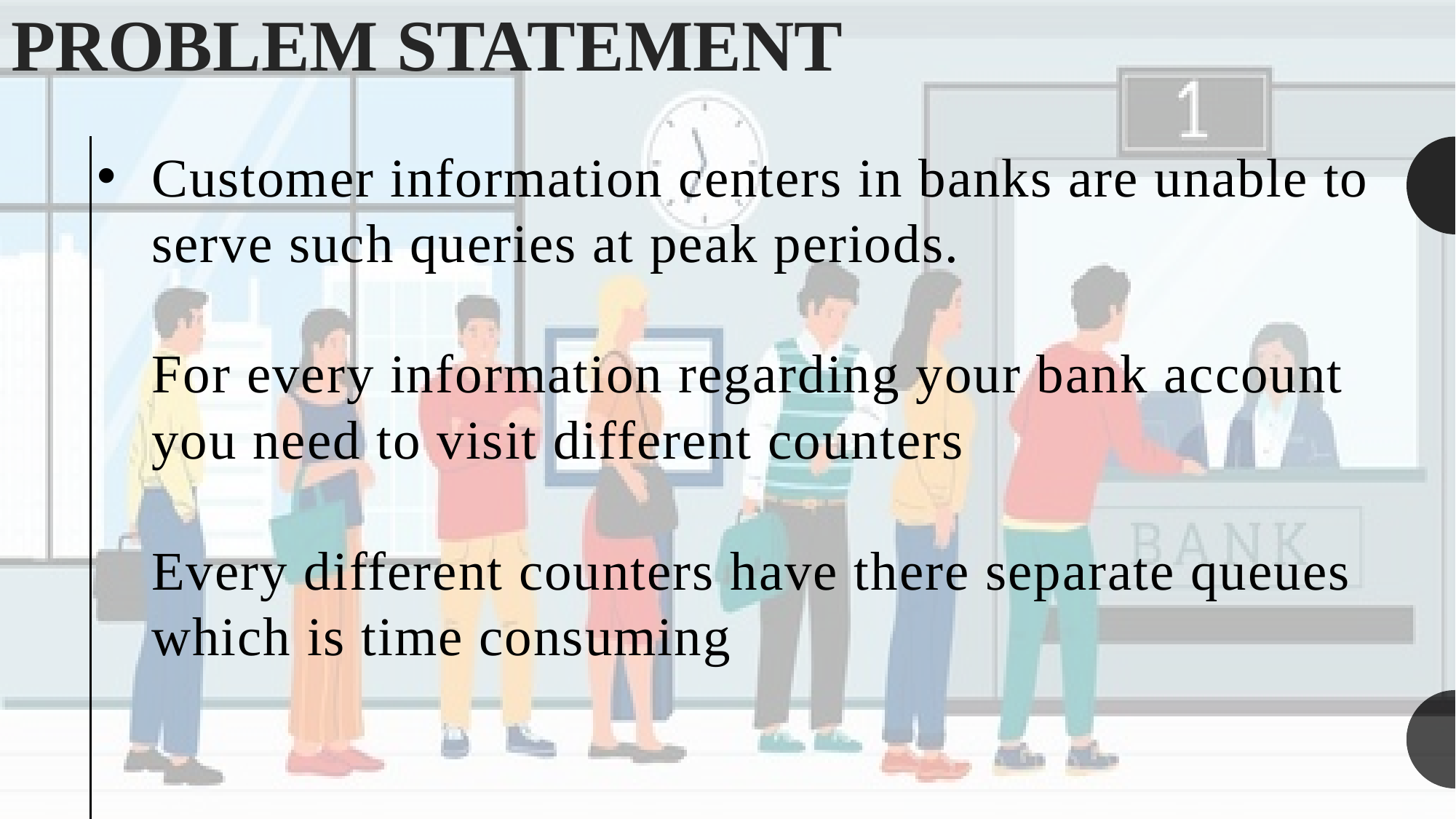

PROBLEM STATEMENT

# Customer information centers in banks are unable to serve such queries at peak periods. For every information regarding your bank account you need to visit different counters Every different counters have there separate queues which is time consuming